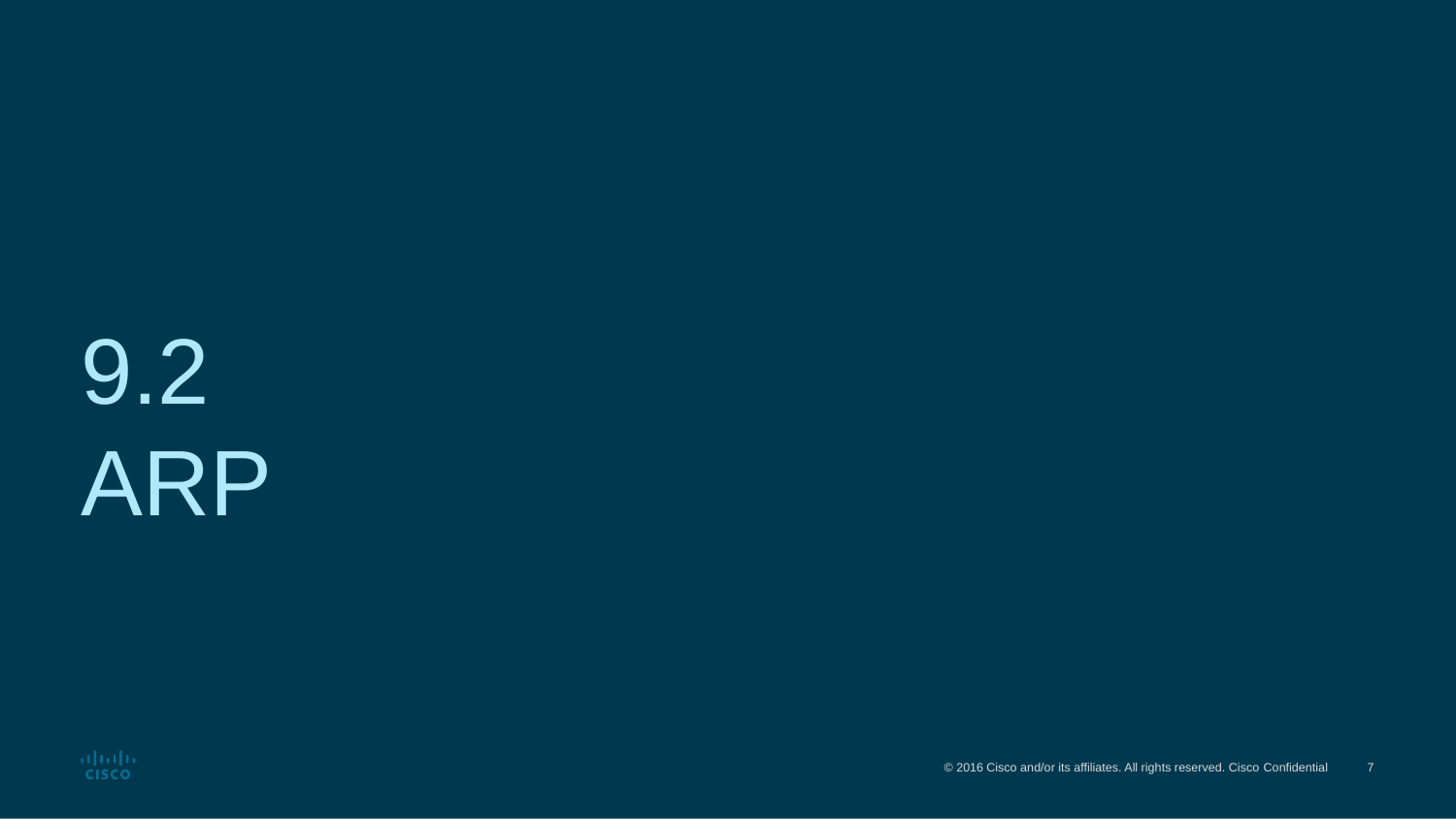

# 9.2 ARP
© 2016 Cisco and/or its affiliates. All rights reserved. Cisco Confidential
7